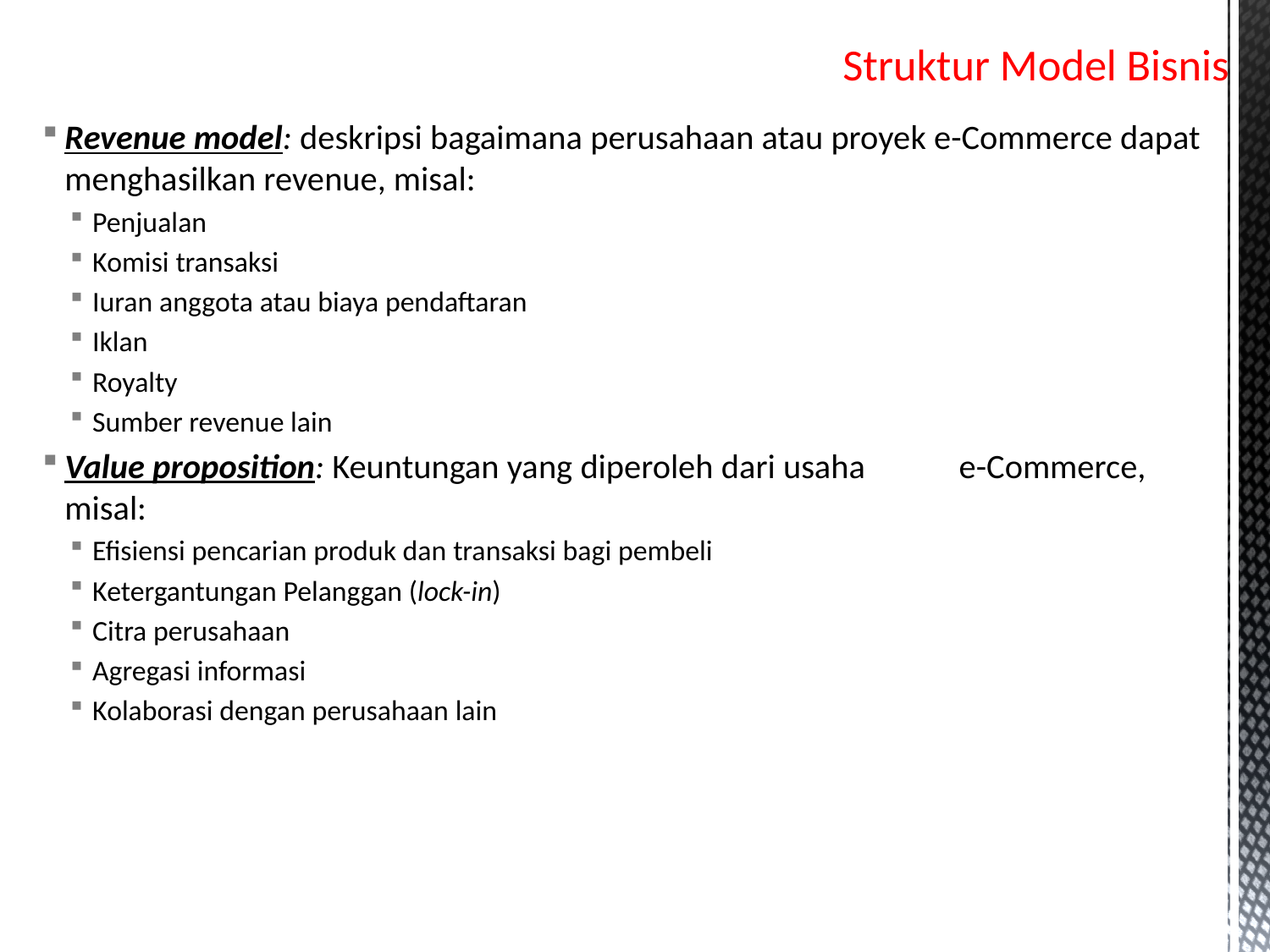

# Struktur Model Bisnis
Revenue model: deskripsi bagaimana perusahaan atau proyek e-Commerce dapat menghasilkan revenue, misal:
Penjualan
Komisi transaksi
Iuran anggota atau biaya pendaftaran
Iklan
Royalty
Sumber revenue lain
Value proposition: Keuntungan yang diperoleh dari usaha            e-Commerce, misal:
Efisiensi pencarian produk dan transaksi bagi pembeli
Ketergantungan Pelanggan (lock-in)
Citra perusahaan
Agregasi informasi
Kolaborasi dengan perusahaan lain